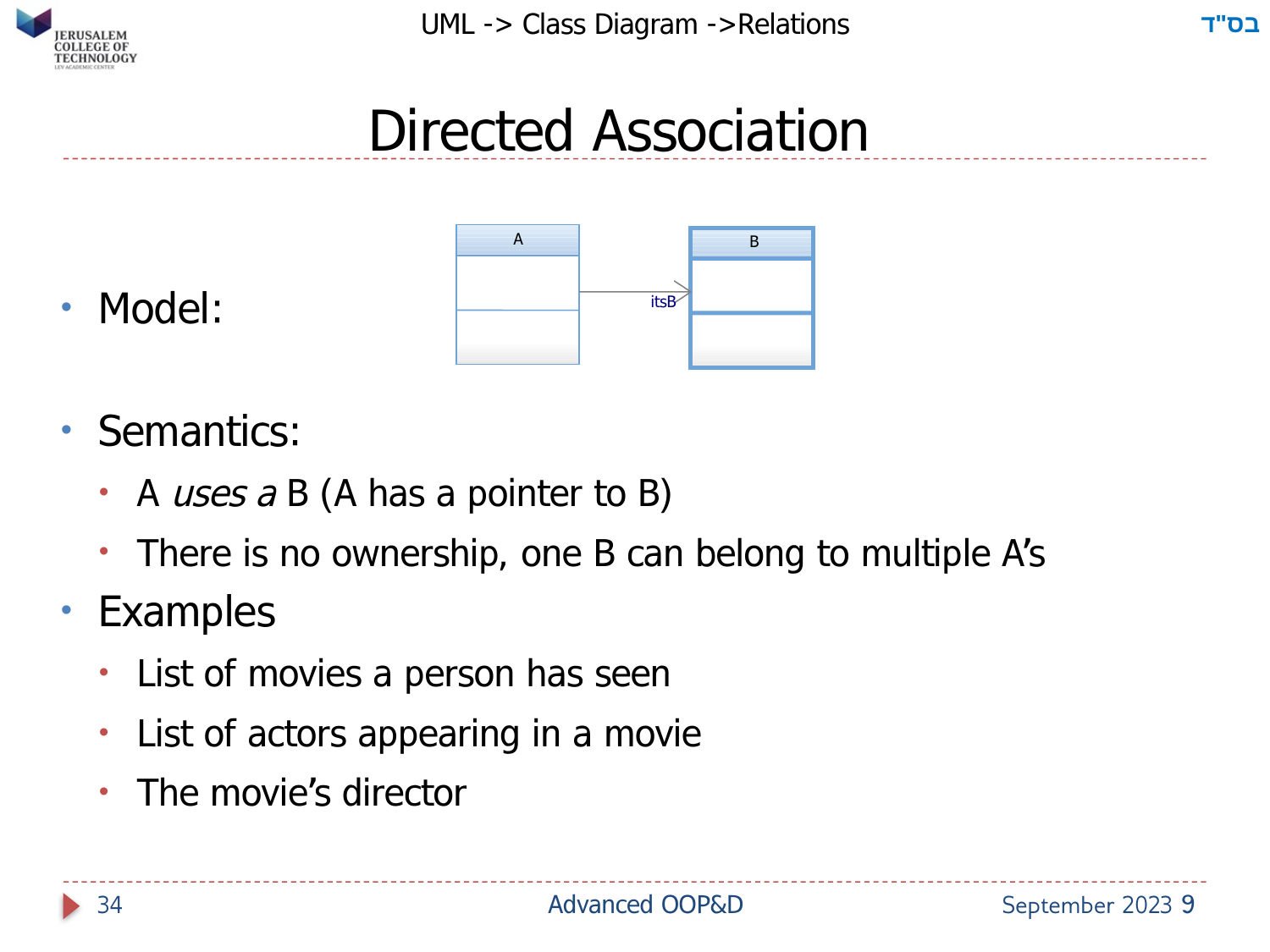

UML -> Class Diagram ->Relations
# Directed Association

A

B

itsB

Model:

Semantics:
A uses a B (A has a pointer to B)
There is no ownership, one B can belong to multiple A’s
Examples
List of movies a person has seen
List of actors appearing in a movie
The movie’s director

34
Advanced OOP&D
9 September 2023